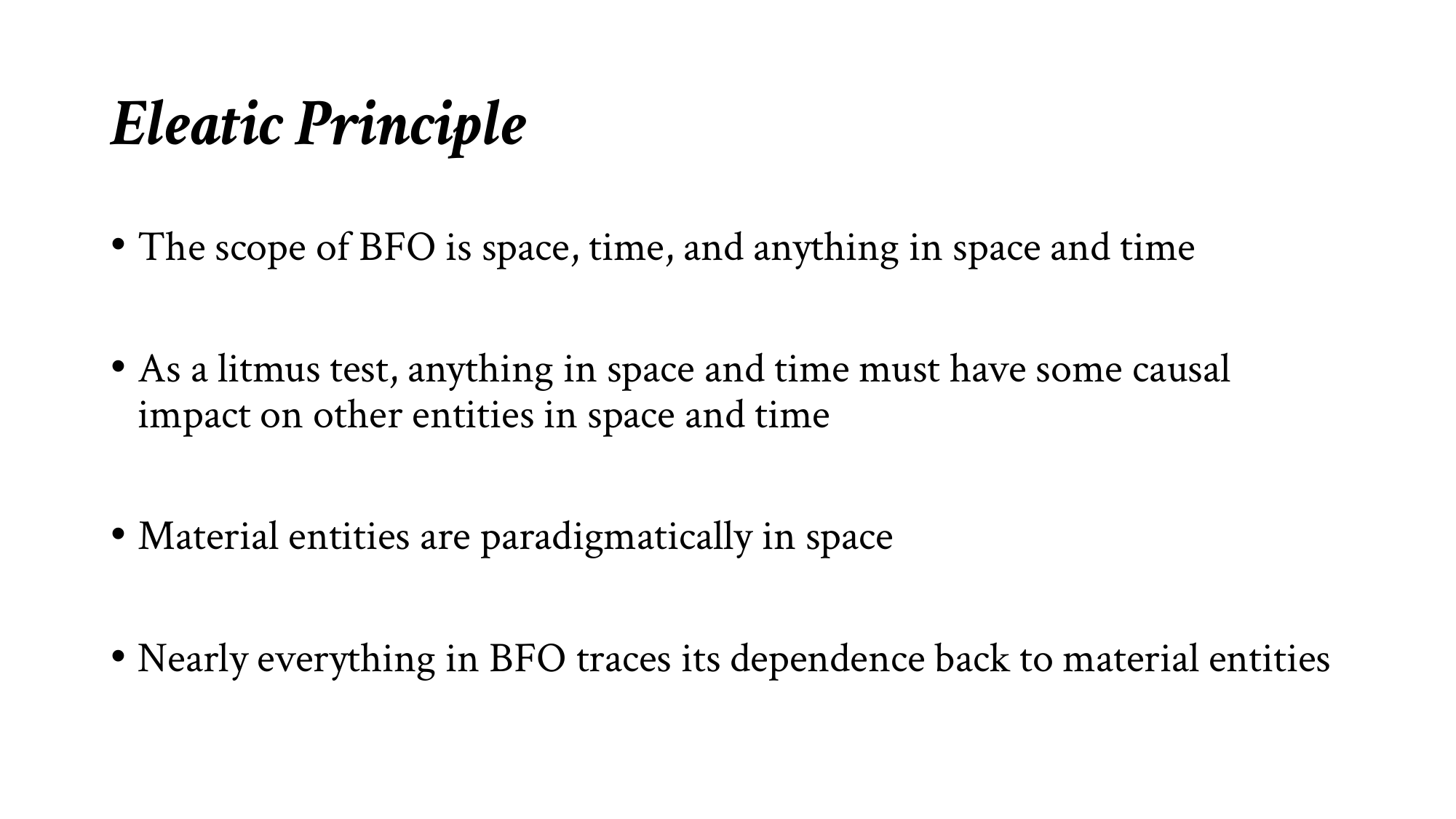

# Eleatic Principle
The scope of BFO is space, time, and anything in space and time

As a litmus test, anything in space and time must have some causal impact on other entities in space and time

Material entities are paradigmatically in space

Nearly everything in BFO traces its dependence back to material entities